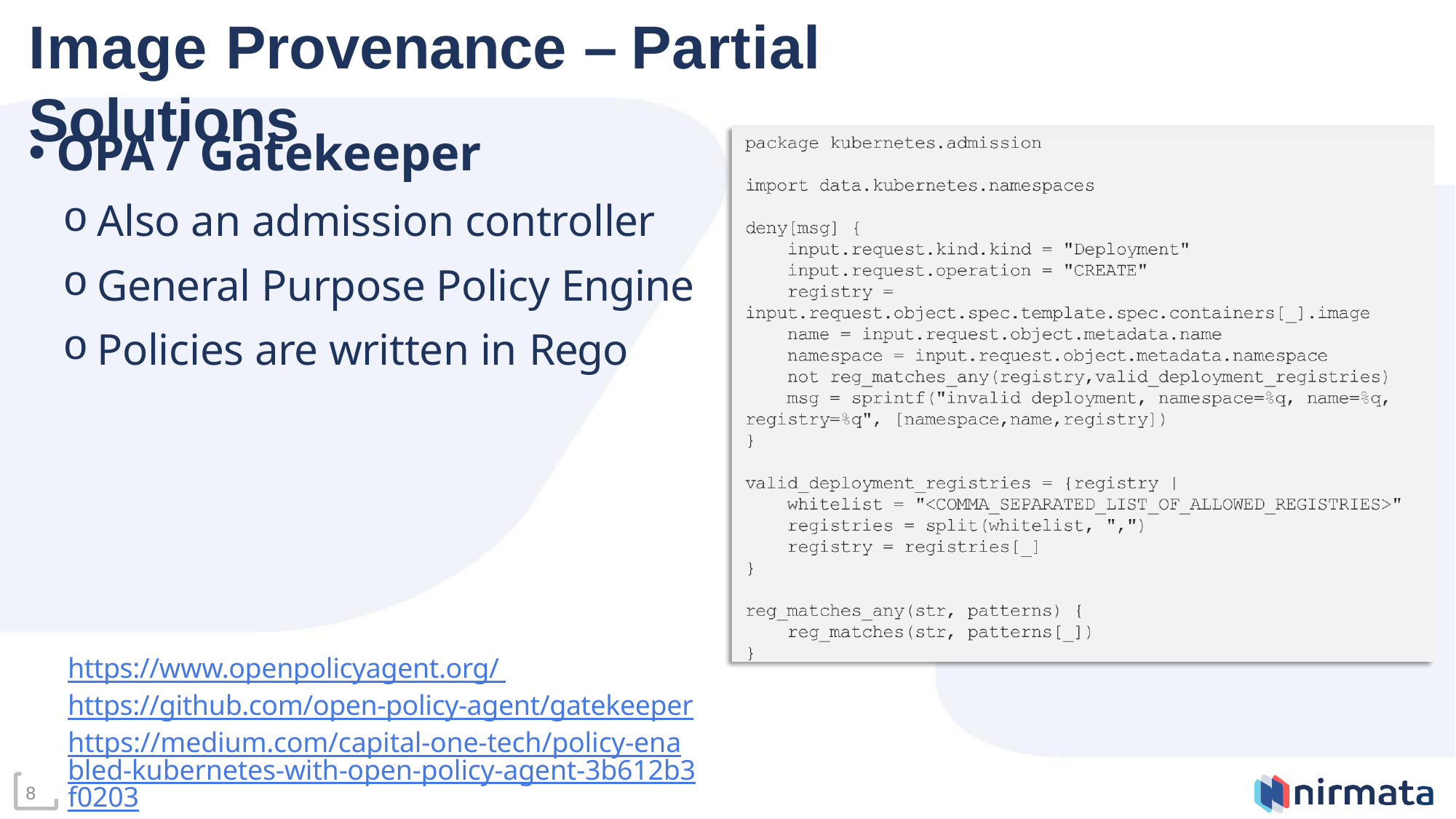

# Image Provenance – Partial Solutions
OPA / Gatekeeper
Also an admission controller
General Purpose Policy Engine
Policies are written in Rego

https://www.openpolicyagent.org/  https://github.com/open-policy-agent/gatekeeper
https://medium.com/capital-one-tech/policy-enabled-kubernetes-with-open-policy-agent-3b612b3f0203
8